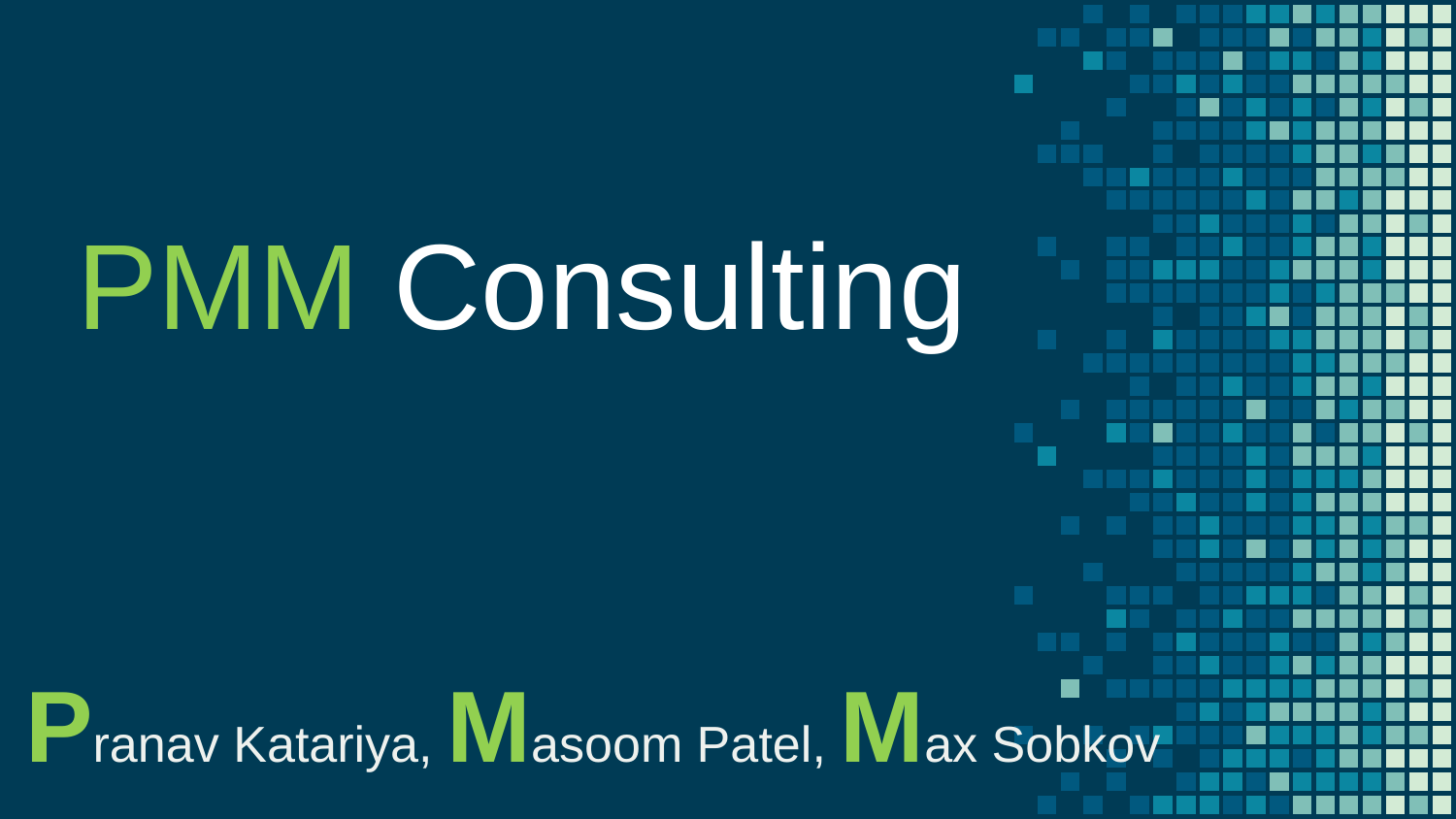

PMM Consulting

# Pranav Katariya, Masoom Patel, Max Sobkov